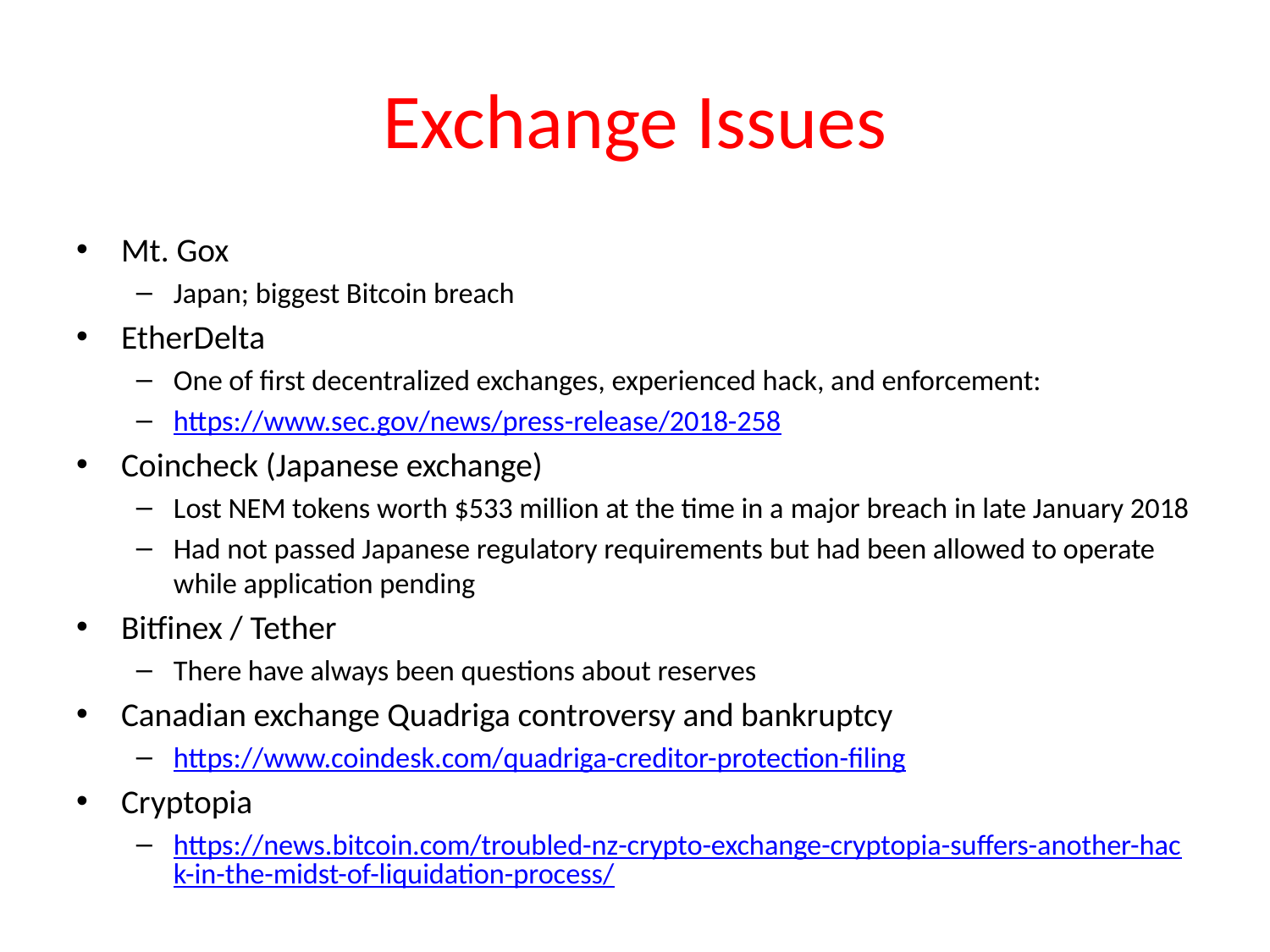

# Exchange Issues
Mt. Gox
Japan; biggest Bitcoin breach
EtherDelta
One of first decentralized exchanges, experienced hack, and enforcement:
https://www.sec.gov/news/press-release/2018-258
Coincheck (Japanese exchange)
Lost NEM tokens worth $533 million at the time in a major breach in late January 2018
Had not passed Japanese regulatory requirements but had been allowed to operate while application pending
Bitfinex / Tether
There have always been questions about reserves
Canadian exchange Quadriga controversy and bankruptcy
https://www.coindesk.com/quadriga-creditor-protection-filing
Cryptopia
https://news.bitcoin.com/troubled-nz-crypto-exchange-cryptopia-suffers-another-hack-in-the-midst-of-liquidation-process/